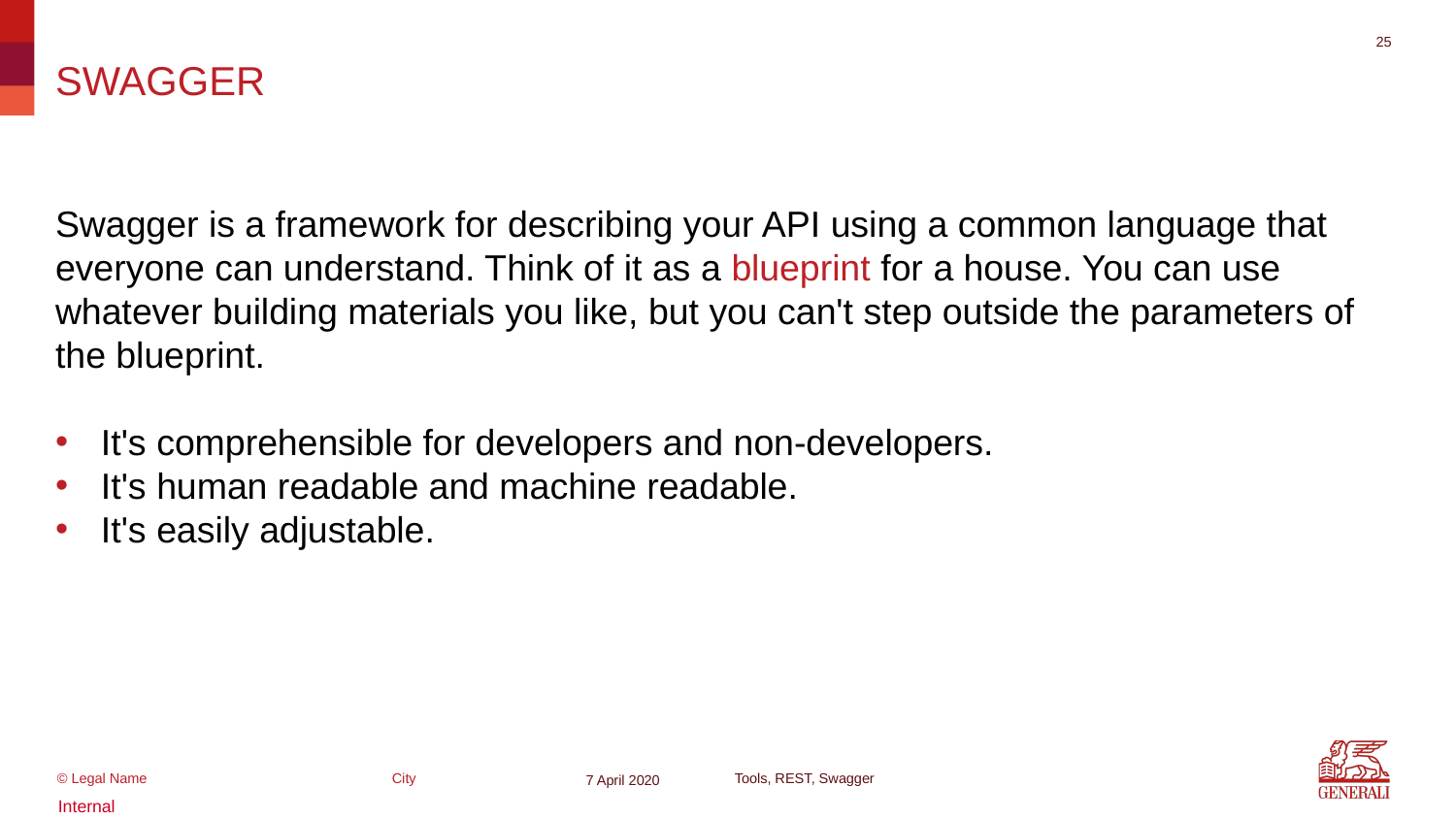

25
# SWAGGER

Swagger is a framework for describing your API using a common language that everyone can understand. Think of it as a blueprint for a house. You can use whatever building materials you like, but you can't step outside the parameters of the blueprint.

It's comprehensible for developers and non-developers.
It's human readable and machine readable.
It's easily adjustable.
7 April 2020
Tools, REST, Swagger